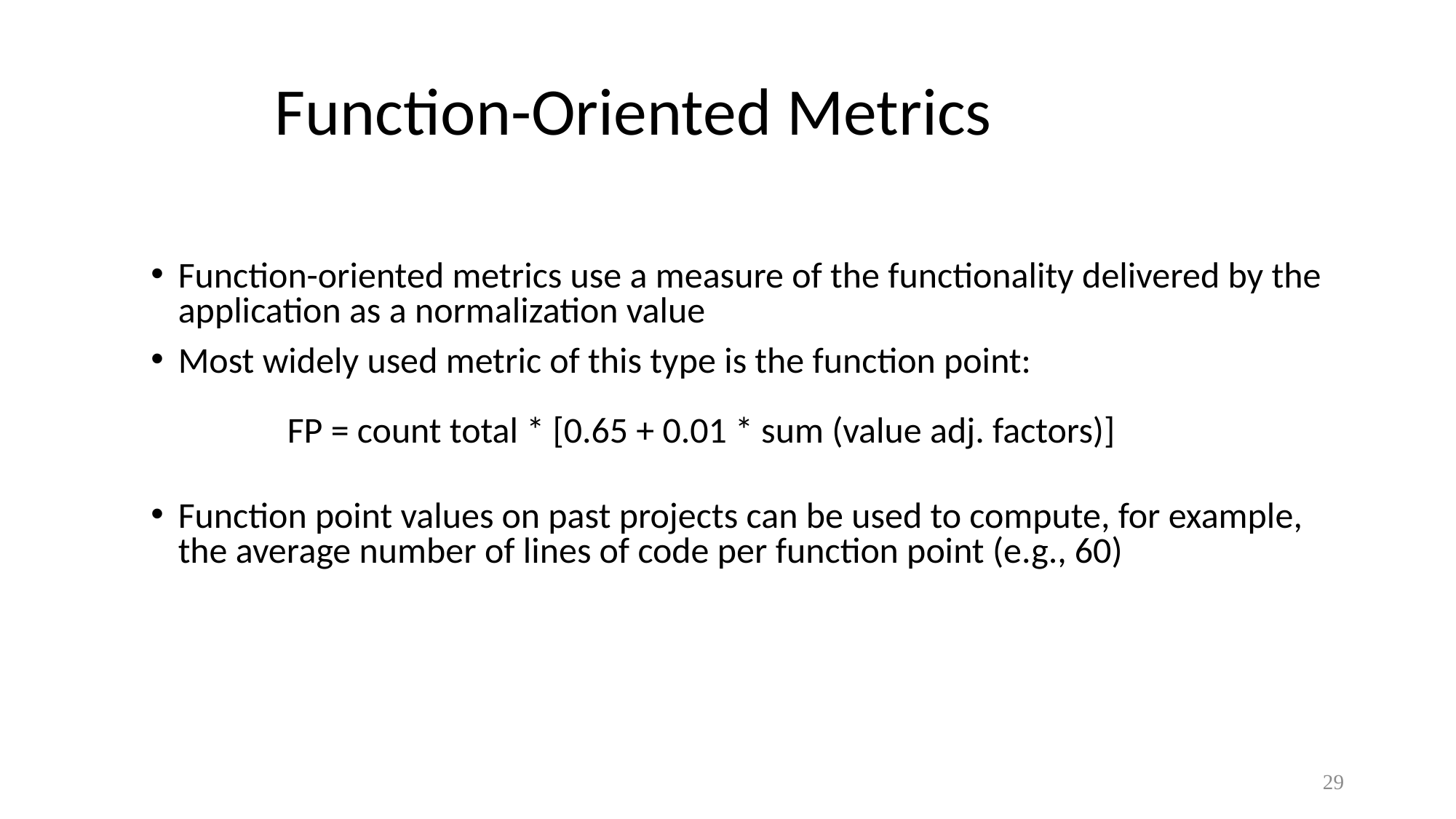

# Function-Oriented Metrics
Function-oriented metrics use a measure of the functionality delivered by the application as a normalization value
Most widely used metric of this type is the function point:
	FP = count total * [0.65 + 0.01 * sum (value adj. factors)]
Function point values on past projects can be used to compute, for example, the average number of lines of code per function point (e.g., 60)

29